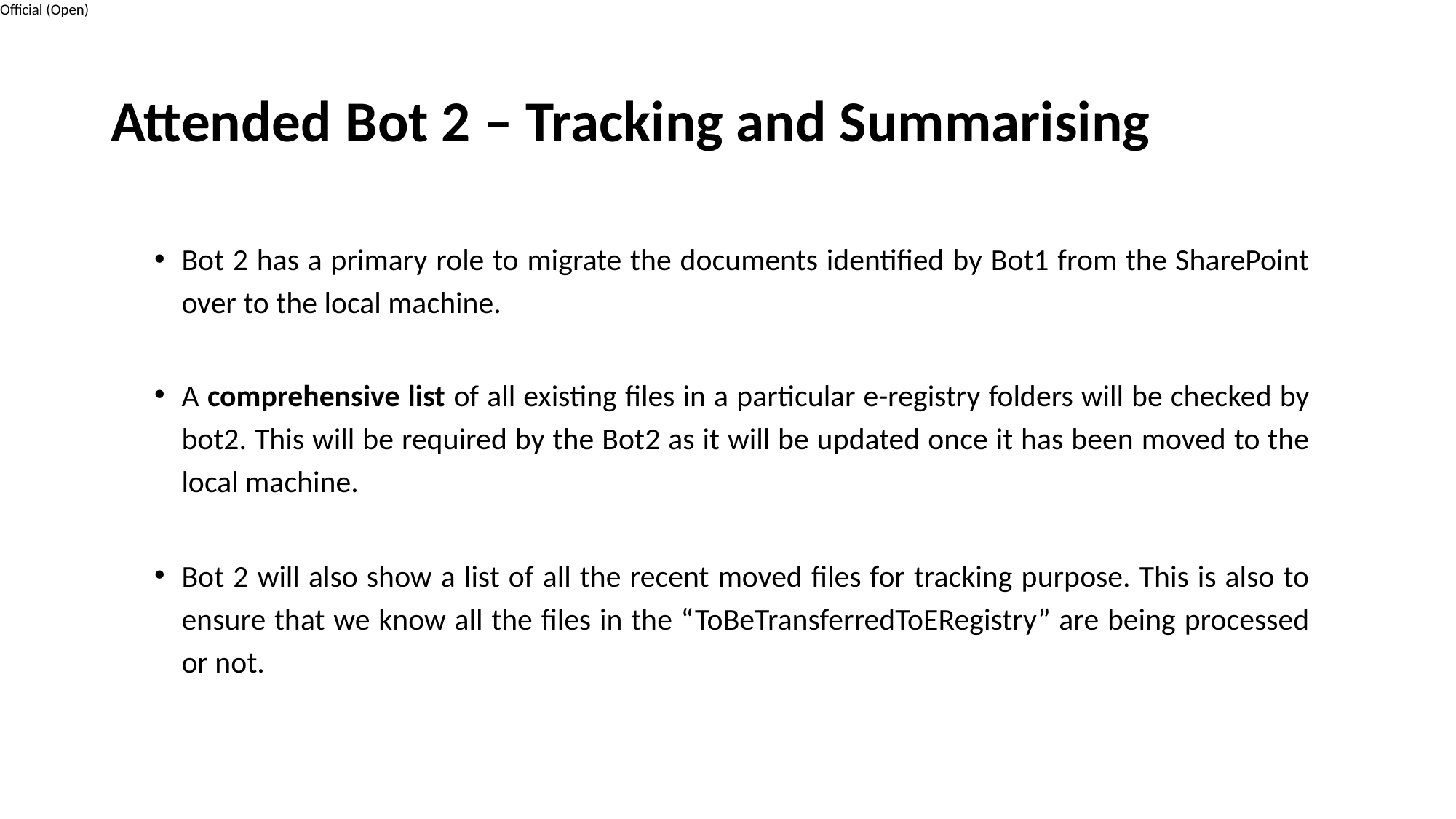

# Attended Bot 2 – Tracking and Summarising

Bot 2 has a primary role to migrate the documents identified by Bot1 from the SharePoint over to the local machine.

A comprehensive list of all existing files in a particular e-registry folders will be checked by bot2. This will be required by the Bot2 as it will be updated once it has been moved to the local machine.

Bot 2 will also show a list of all the recent moved files for tracking purpose. This is also to ensure that we know all the files in the “ToBeTransferredToERegistry” are being processed or not.